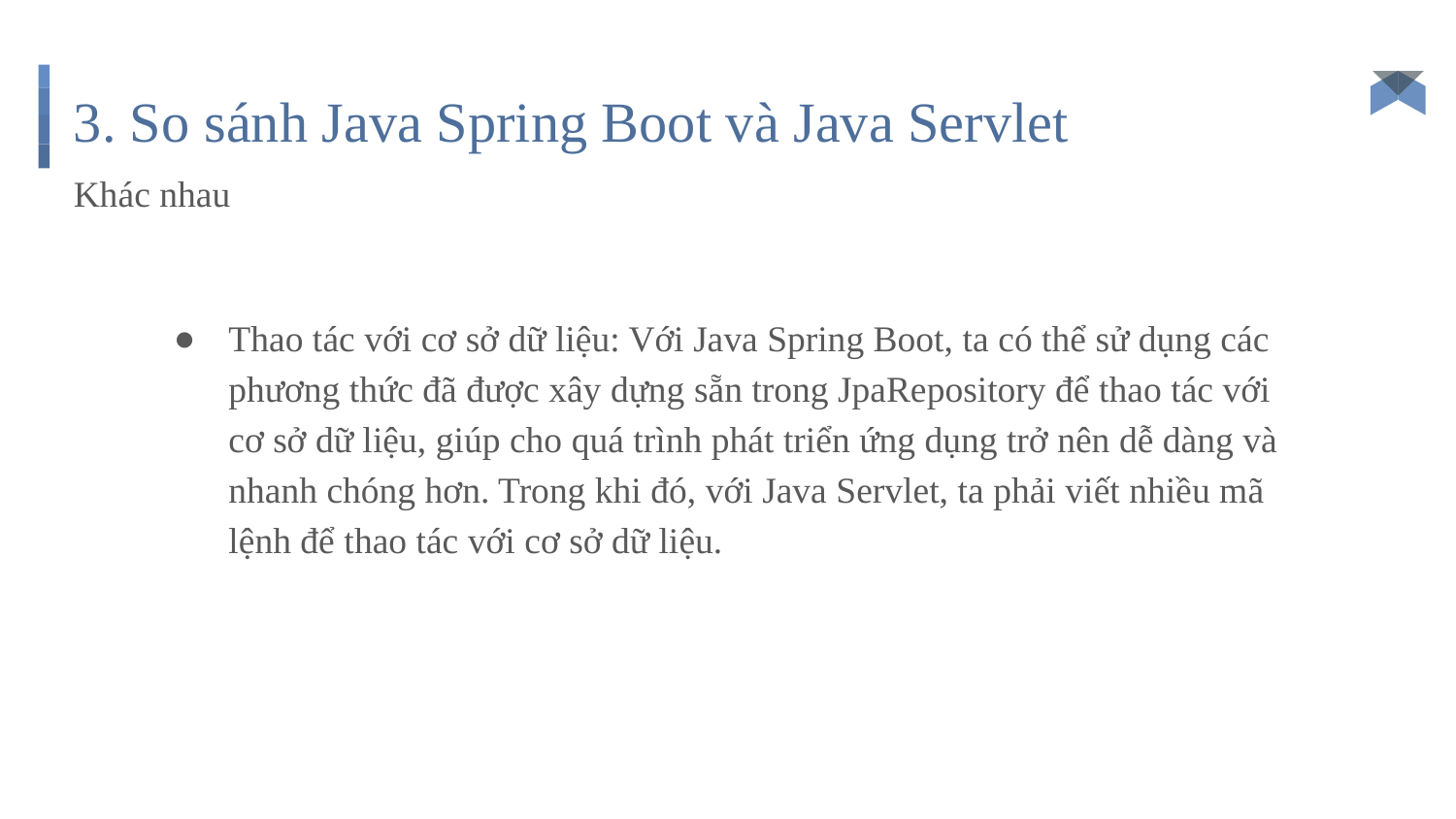

# 3. So sánh Java Spring Boot và Java Servlet
Khác nhau
Thao tác với cơ sở dữ liệu: Với Java Spring Boot, ta có thể sử dụng các phương thức đã được xây dựng sẵn trong JpaRepository để thao tác với cơ sở dữ liệu, giúp cho quá trình phát triển ứng dụng trở nên dễ dàng và nhanh chóng hơn. Trong khi đó, với Java Servlet, ta phải viết nhiều mã lệnh để thao tác với cơ sở dữ liệu.